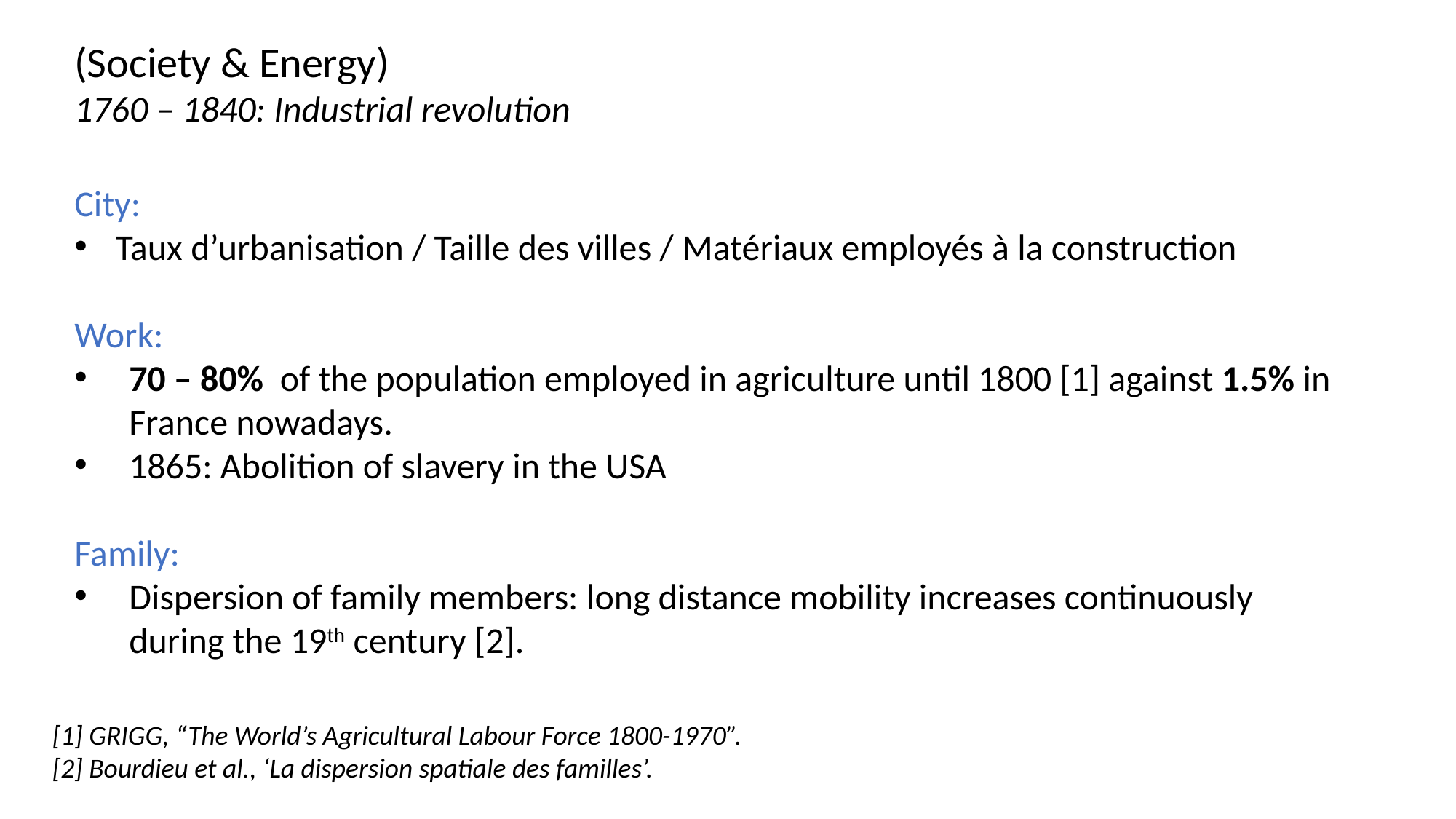

(Society & Energy)
1760 – 1840: Industrial revolution

City:
Taux d’urbanisation / Taille des villes / Matériaux employés à la construction

Work:
70 – 80%  of the population employed in agriculture until 1800 [1] against 1.5% in France nowadays.
1865: Abolition of slavery in the USA

Family:
Dispersion of family members: long distance mobility increases continuously during the 19th century [2].
[1] GRIGG, “The World’s Agricultural Labour Force 1800-1970”.
[2] Bourdieu et al., ‘La dispersion spatiale des familles’.